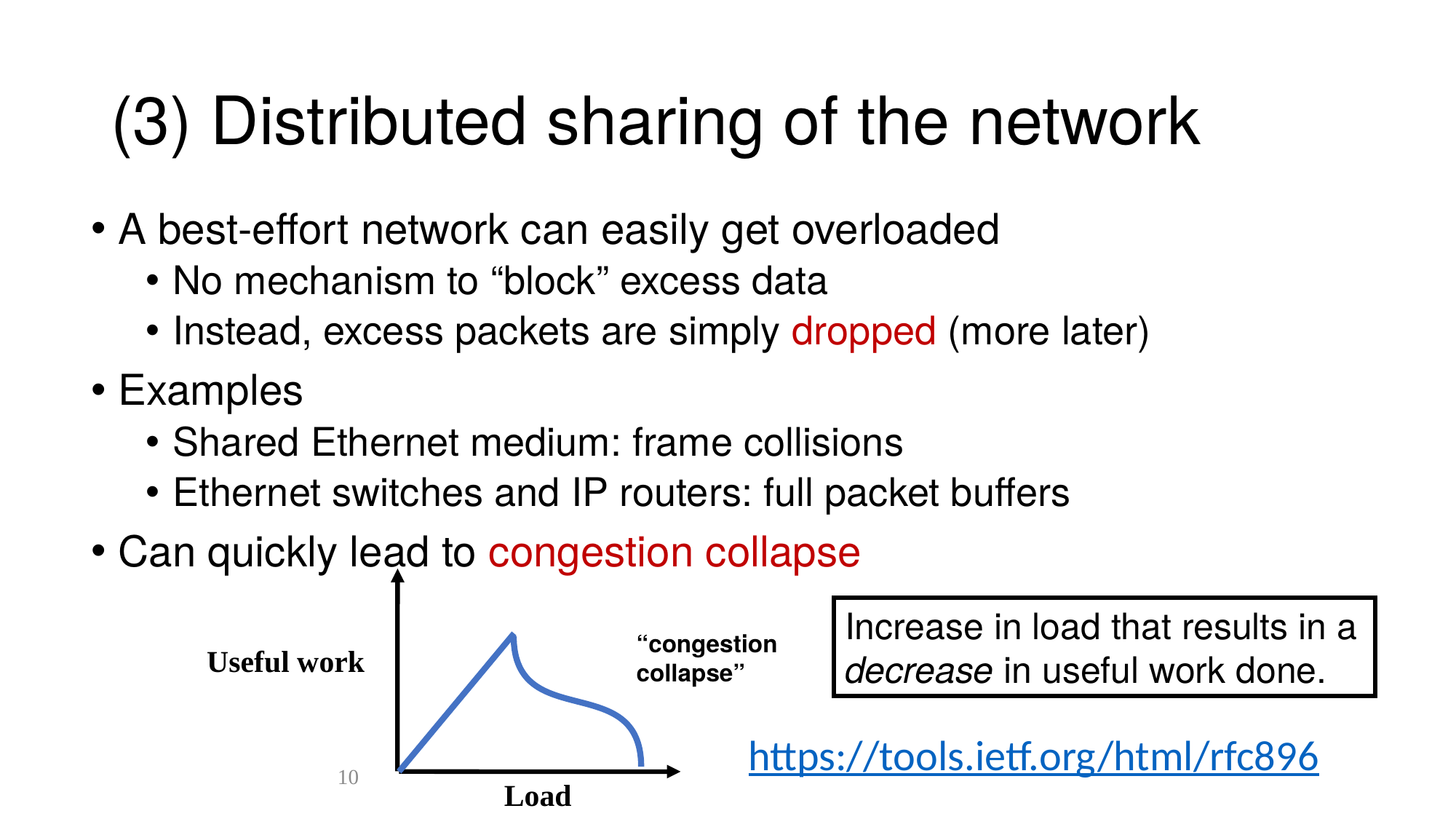

# (3) Distributed sharing of the network
A best-effort network can easily get overloaded
No mechanism to “block” excess data
Instead, excess packets are simply dropped (more later)
Examples
Shared Ethernet medium: frame collisions
Ethernet switches and IP routers: full packet buffers
Can quickly lead to congestion collapse

Increase in load that results in a decrease in useful work done.
“congestion
collapse”

Useful work
https://tools.ietf.org/html/rfc896
10
Load